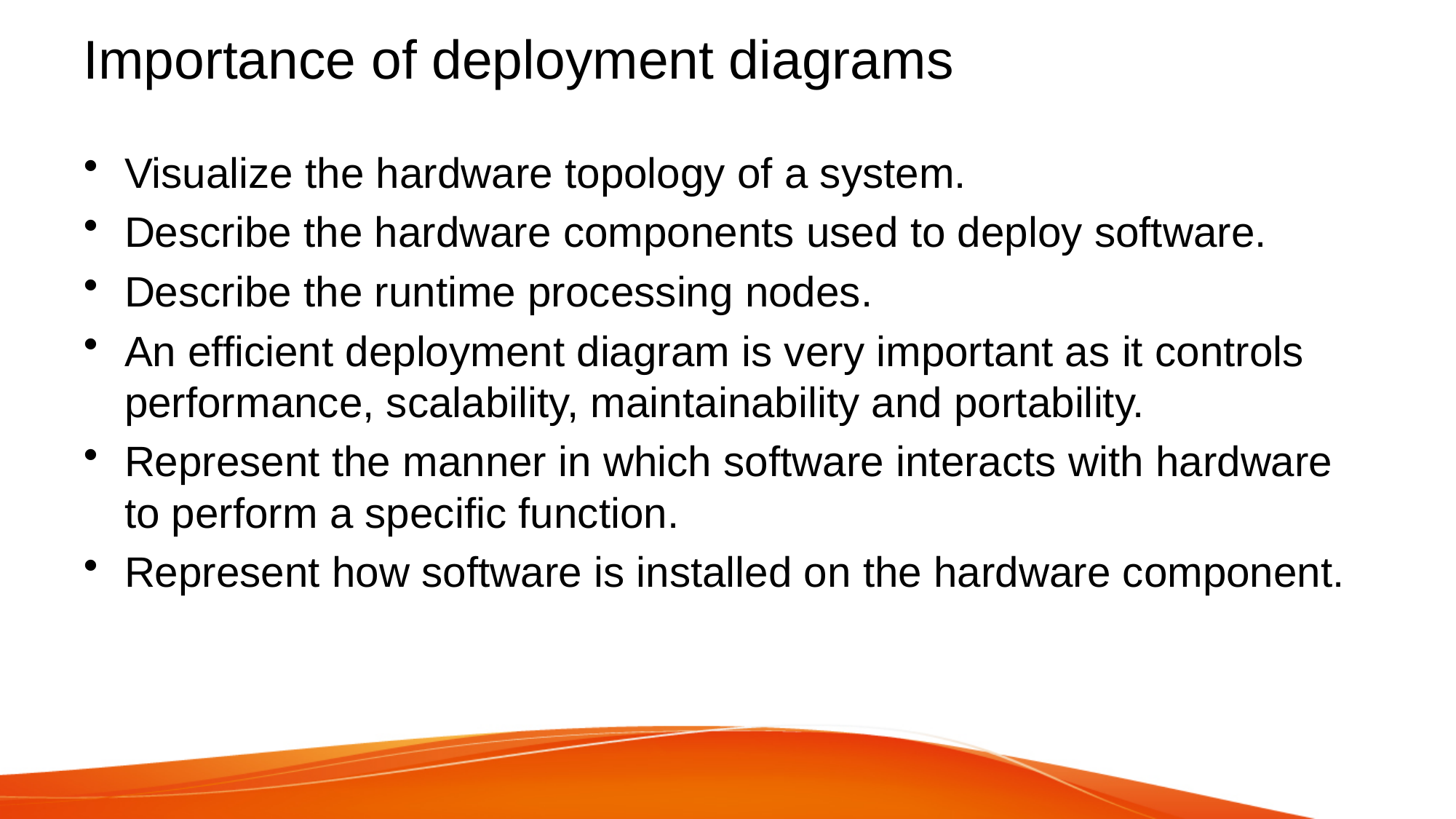

# Importance of deployment diagrams
Visualize the hardware topology of a system.
Describe the hardware components used to deploy software.
Describe the runtime processing nodes.
An efficient deployment diagram is very important as it controls performance, scalability, maintainability and portability.
Represent the manner in which software interacts with hardware to perform a specific function.
Represent how software is installed on the hardware component.